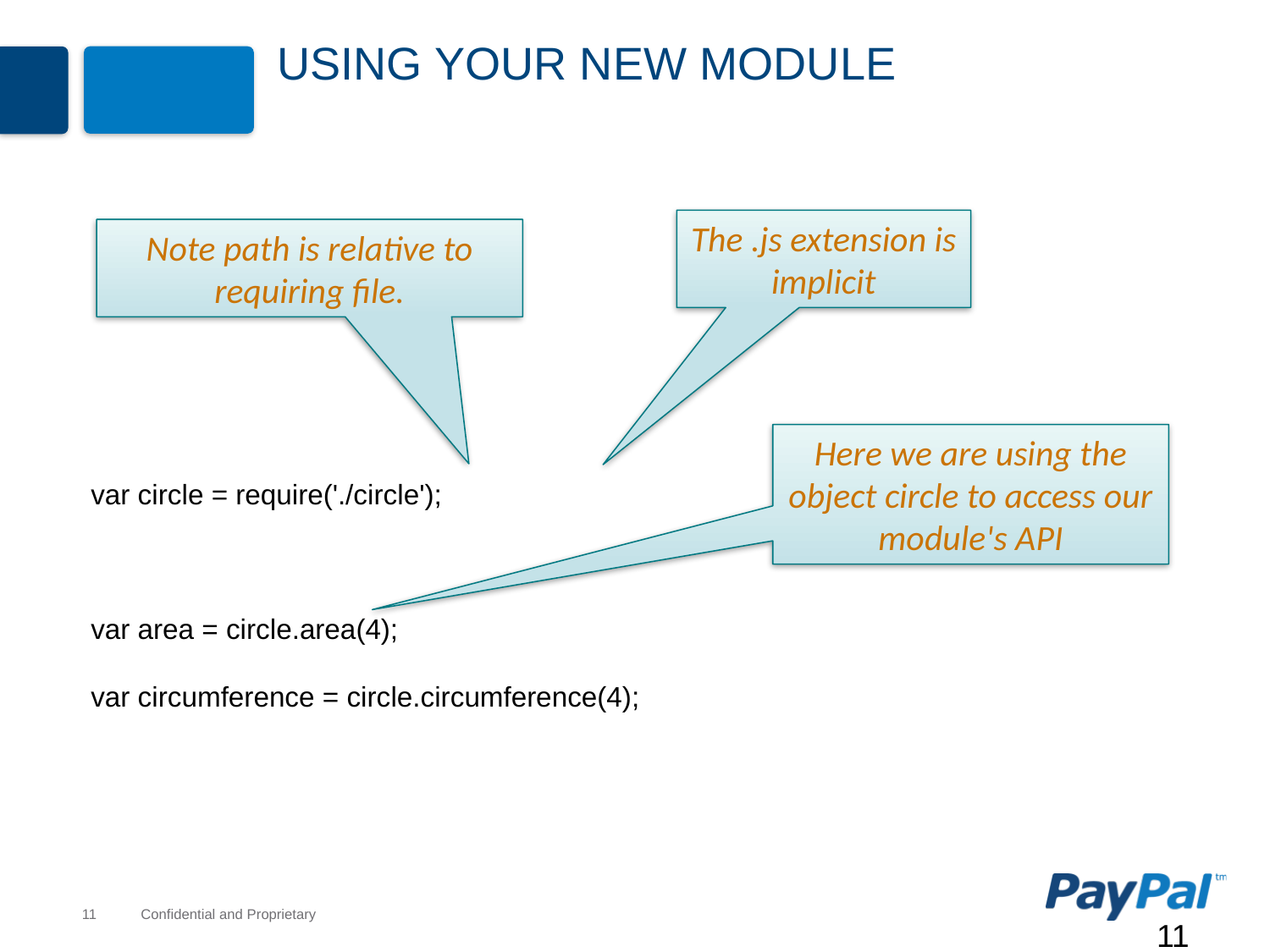

# Using Your New Module
The .js extension is implicit
Note path is relative to requiring file.
Here we are using the object circle to access our module's API
var circle = require('./circle');

var area = circle.area(4);

var circumference = circle.circumference(4);

11